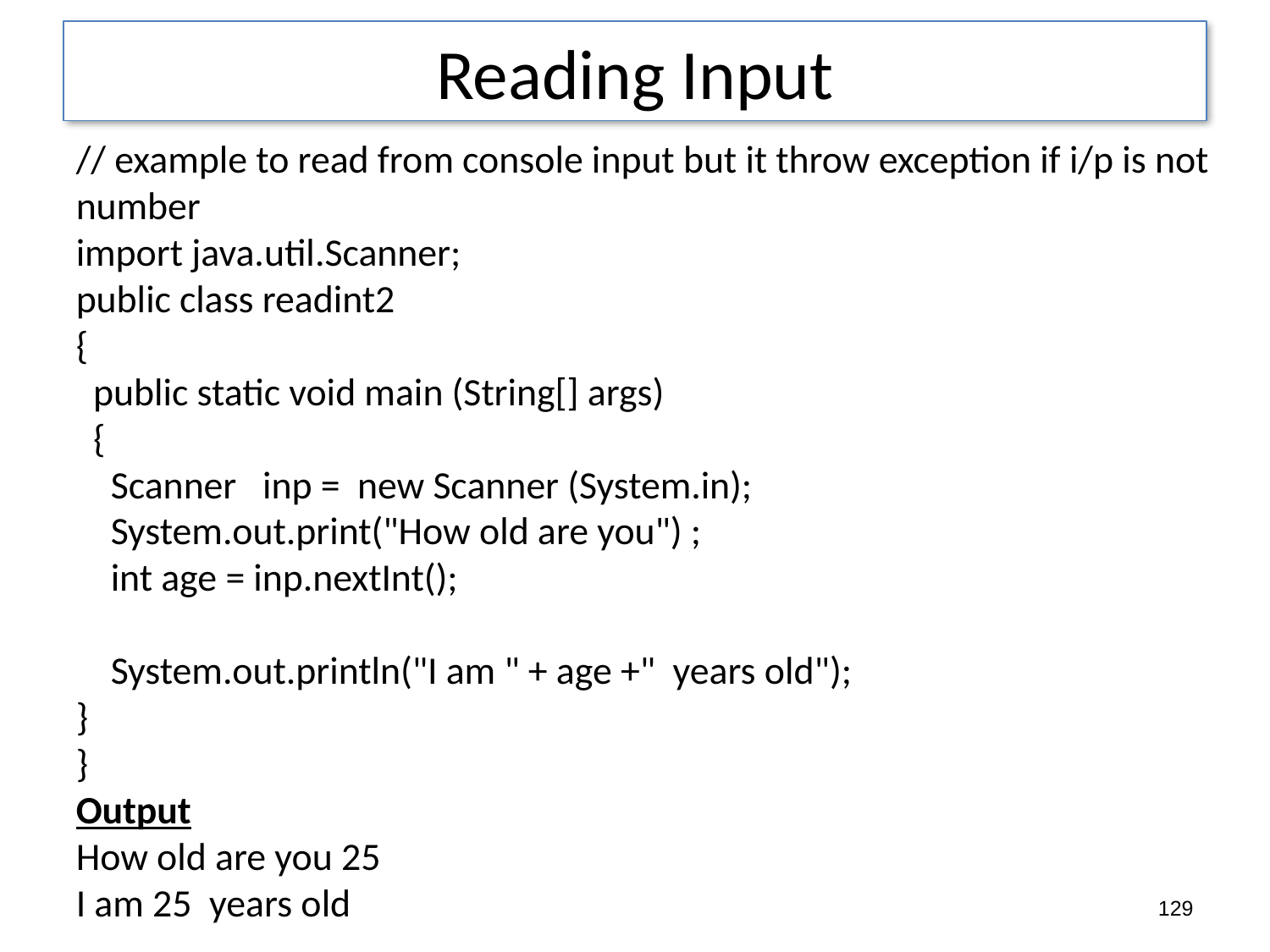

129
Reading Input

// example to read from console input but it throw exception if i/p is not number
import java.util.Scanner;
public class readint2
{
  public static void main (String[] args)
  {
    Scanner   inp =  new Scanner (System.in);
    System.out.print("How old are you") ;
    int age = inp.nextInt();

    System.out.println("I am " + age +"  years old");
}
}
Output
How old are you 25
I am 25  years old